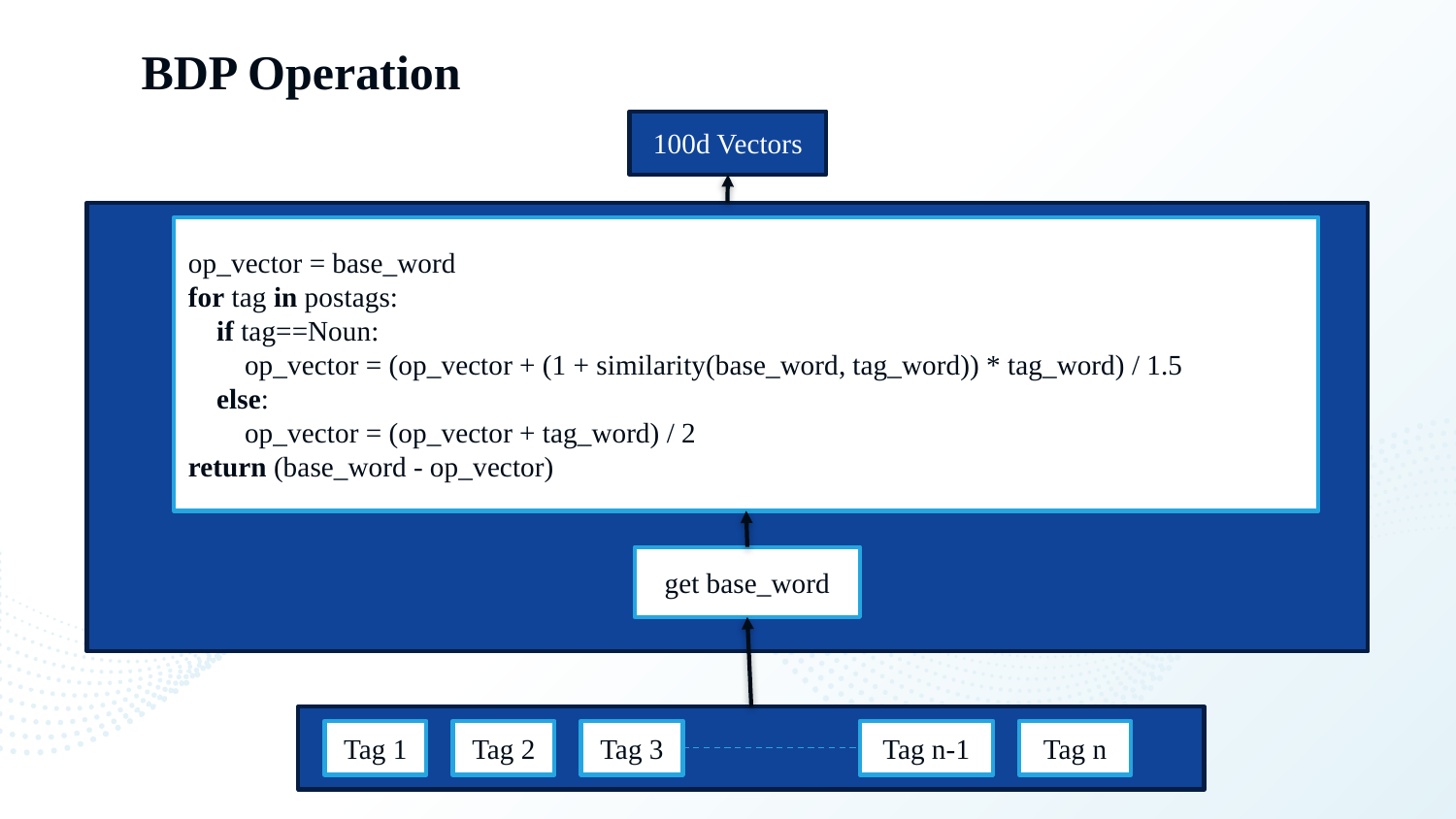

BDP Operation
100d Vectors

op_vector = base_word
for tag in postags:
    if tag==Noun:
        op_vector = (op_vector + (1 + similarity(base_word, tag_word)) * tag_word) / 1.5
    else:
        op_vector = (op_vector + tag_word) / 2
return (base_word - op_vector)
get base_word

Tag n-1
Tag n
Tag 1
Tag 2
Tag 3